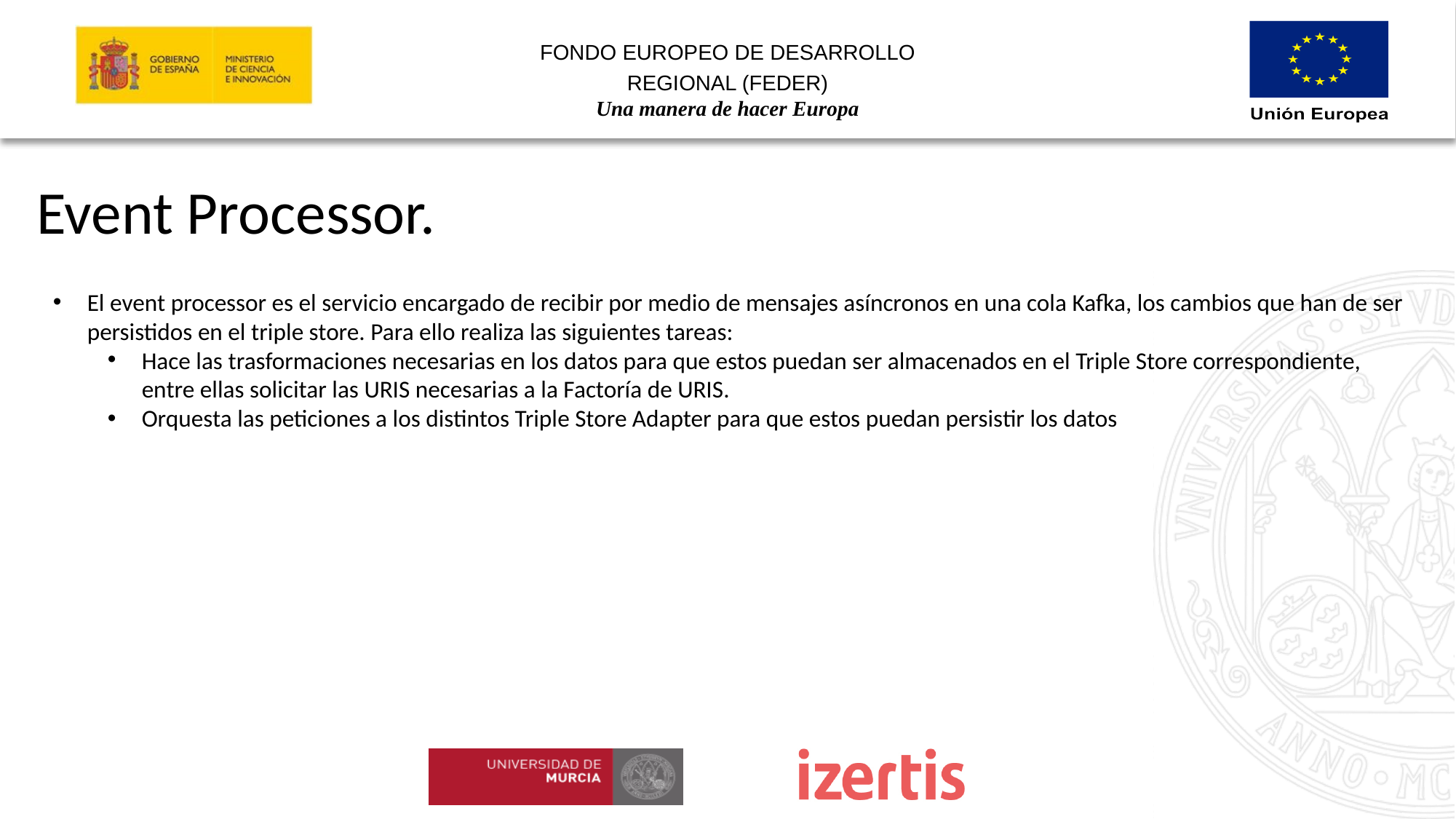

Event Processor.

El event processor es el servicio encargado de recibir por medio de mensajes asíncronos en una cola Kafka, los cambios que han de ser persistidos en el triple store. Para ello realiza las siguientes tareas:
Hace las trasformaciones necesarias en los datos para que estos puedan ser almacenados en el Triple Store correspondiente, entre ellas solicitar las URIS necesarias a la Factoría de URIS.
Orquesta las peticiones a los distintos Triple Store Adapter para que estos puedan persistir los datos